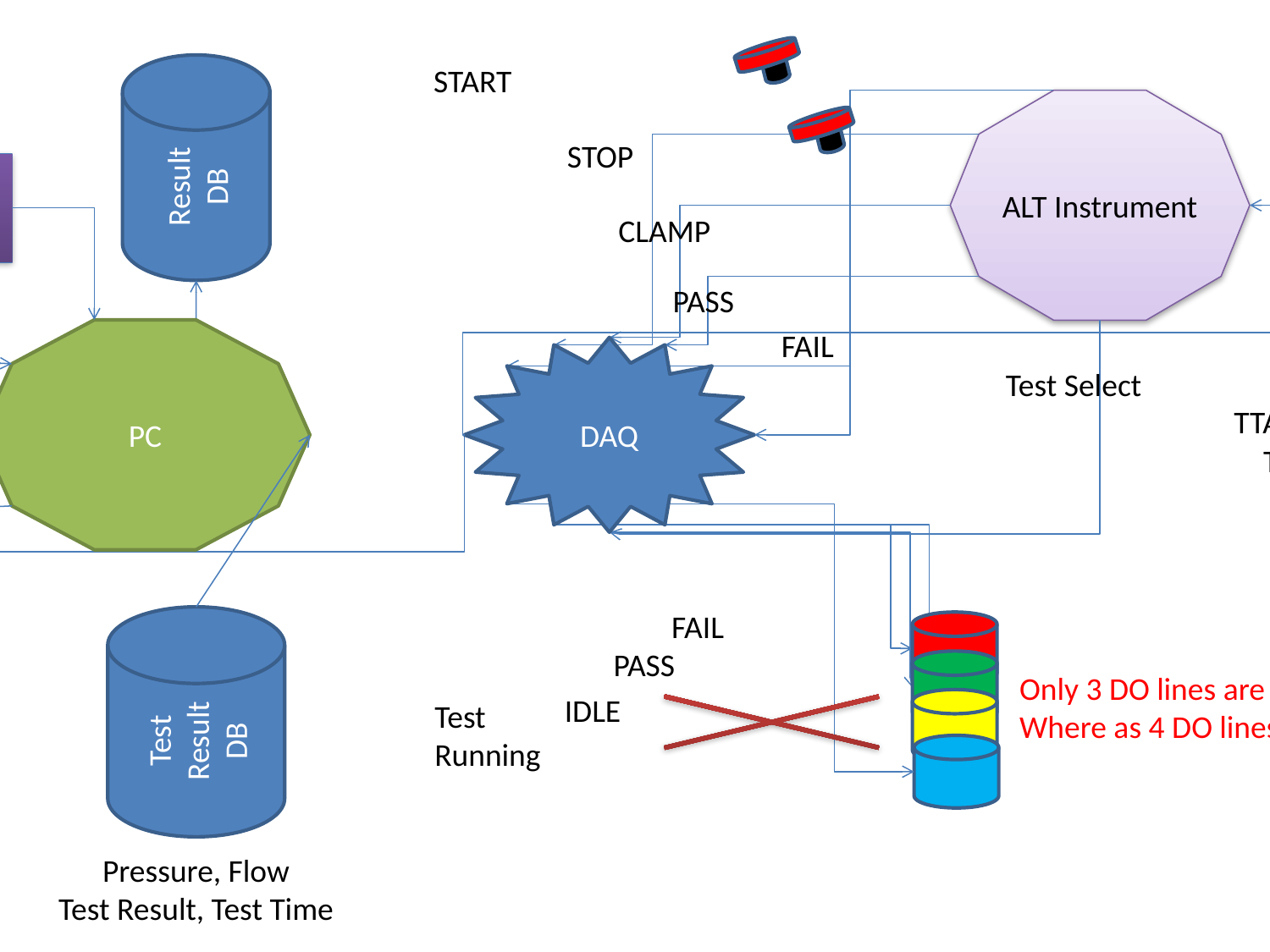

START
ALT Instrument

Result DB

STOP
Barcode Scanner
Read Tag:
1.Robot Available (Yes/No)
2.Recent Part Loaded Station # ( )
3.Recent Part Unloaded Station #( )
4.Reurn Count()
CLAMP
PASS
FAIL
PC
RS Linx PLC

(Robot)
DAQ
Test Select
TTA
TTB
Write Tag:
Task Available for Robot(Yes/No)
New Part (Yes/ No)
Part_Adapter Plate Size
Part_Displacement Size
Test Type
Test Result (Pass/Fail) ** For first iteration,
Station # to Unload ( )
Part Flange Size()
Rerun()
FAIL

Test Result DB
PASS
Only 3 DO lines are used in S/W
Where as 4 DO lines are used in H/W

IDLE
Test
Running
Pressure, Flow
Test Result, Test Time